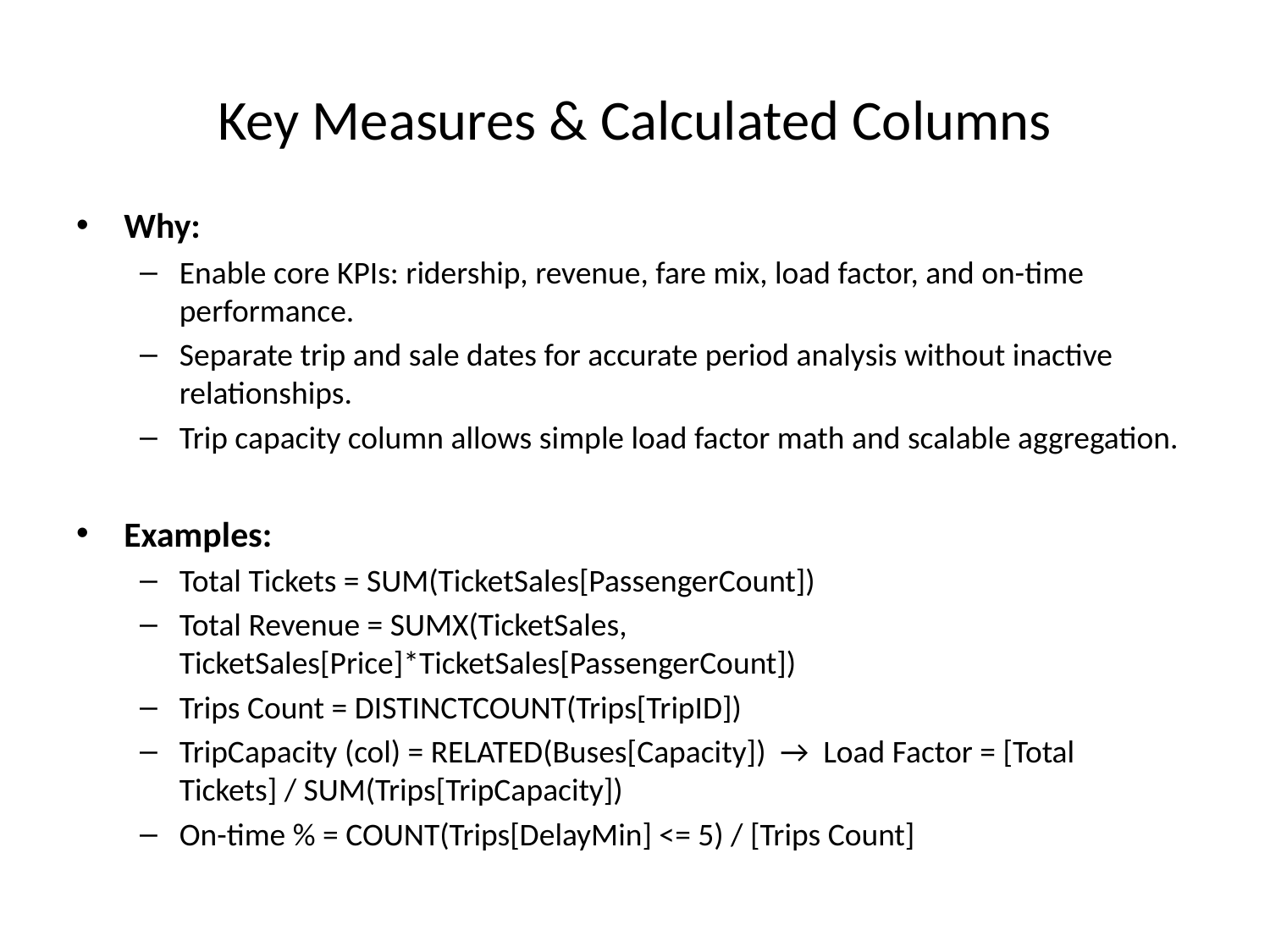

# Key Measures & Calculated Columns
Why:
Enable core KPIs: ridership, revenue, fare mix, load factor, and on-time performance.
Separate trip and sale dates for accurate period analysis without inactive relationships.
Trip capacity column allows simple load factor math and scalable aggregation.

Examples:
Total Tickets = SUM(TicketSales[PassengerCount])
Total Revenue = SUMX(TicketSales, TicketSales[Price]*TicketSales[PassengerCount])
Trips Count = DISTINCTCOUNT(Trips[TripID])
TripCapacity (col) = RELATED(Buses[Capacity])  →  Load Factor = [Total Tickets] / SUM(Trips[TripCapacity])
On-time % = COUNT(Trips[DelayMin] <= 5) / [Trips Count]